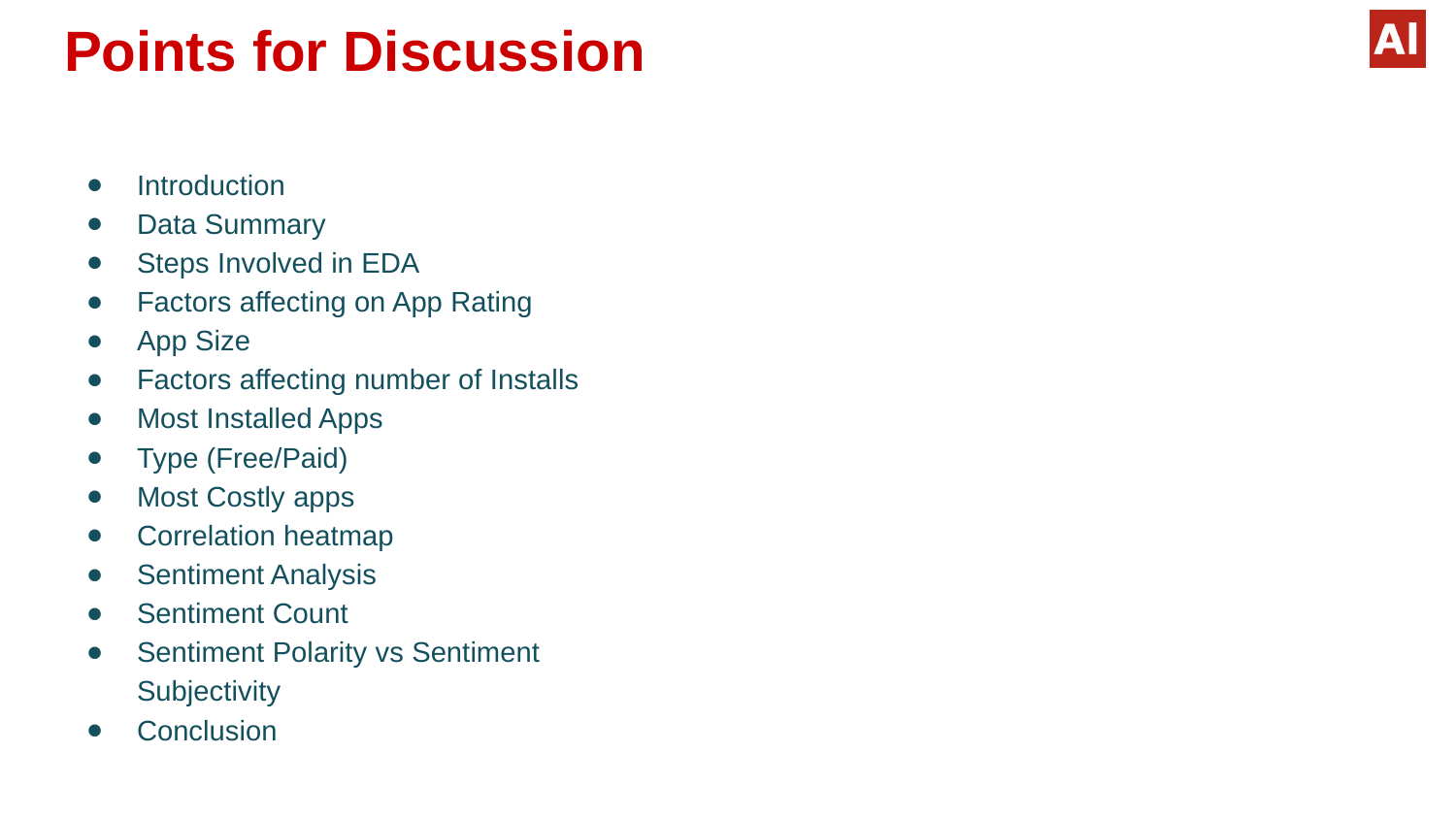

# Points for Discussion
Introduction
Data Summary
Steps Involved in EDA
Factors affecting on App Rating
App Size
Factors affecting number of Installs
Most Installed Apps
Type (Free/Paid)
Most Costly apps
Correlation heatmap
Sentiment Analysis
Sentiment Count
Sentiment Polarity vs Sentiment Subjectivity
Conclusion